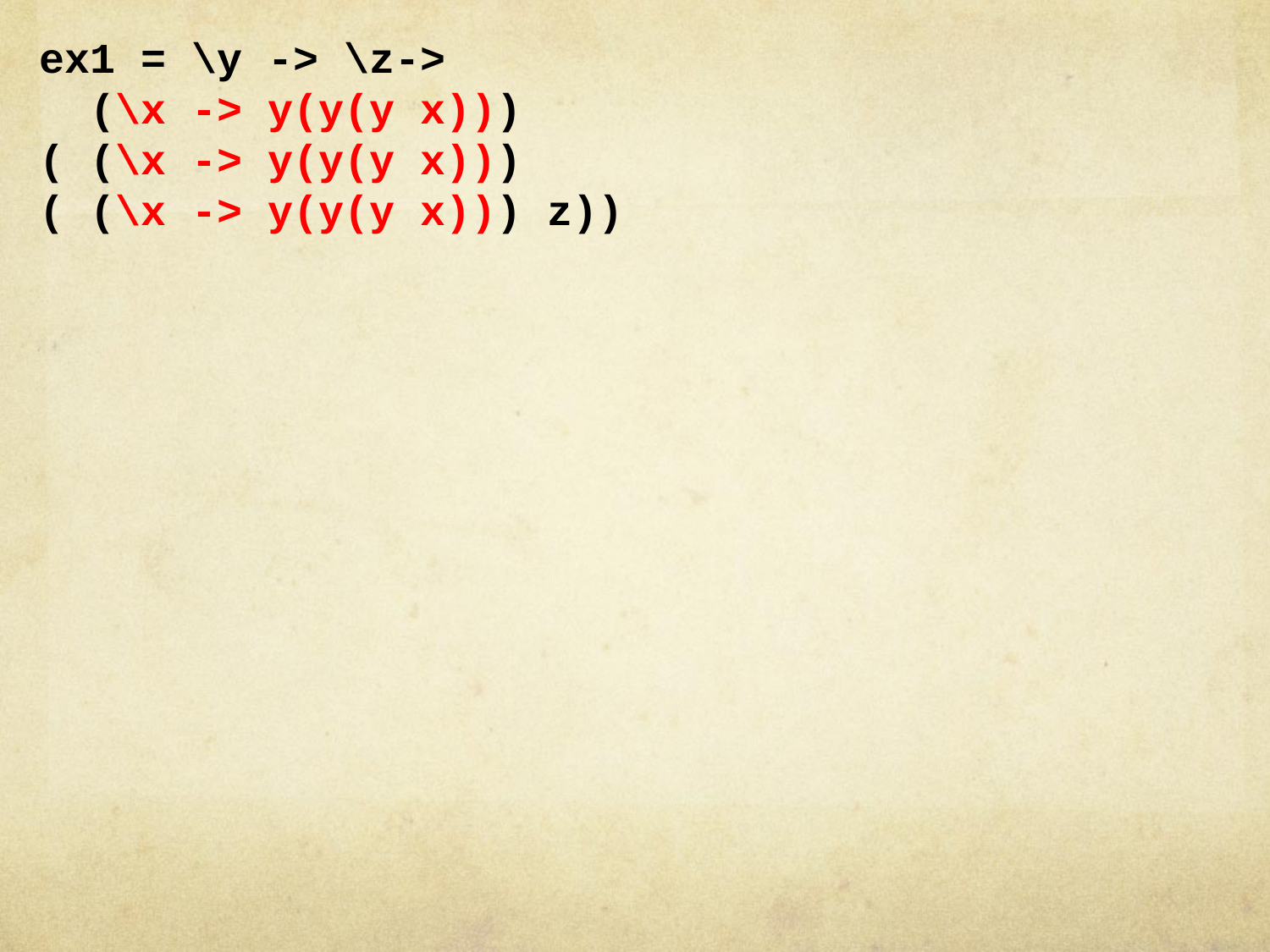

ex1 = \y -> \z->
  (\x -> y(y(y x)))
( (\x -> y(y(y x)))
( (\x -> y(y(y x))) z))